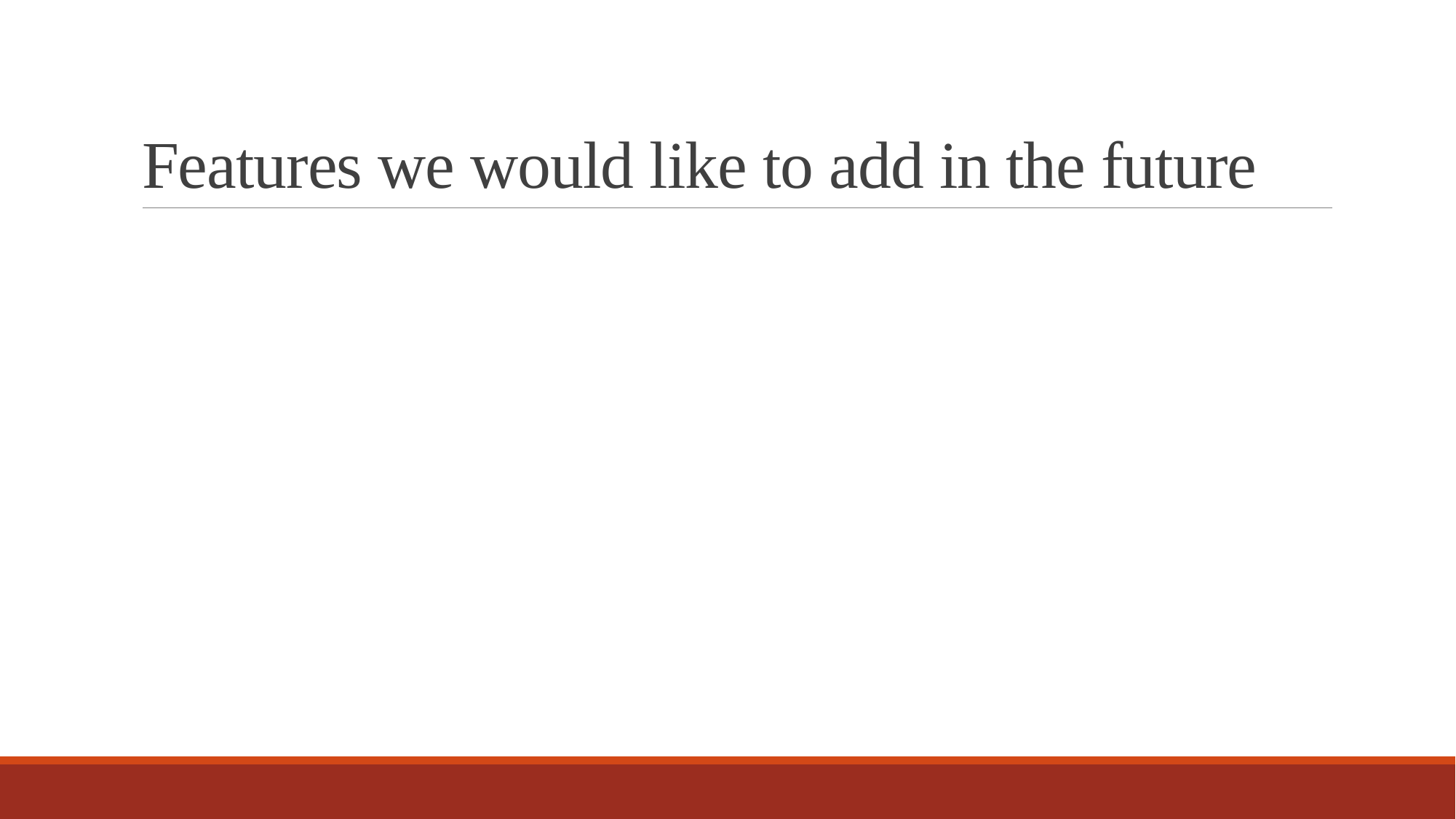

# Features we would like to add in the future